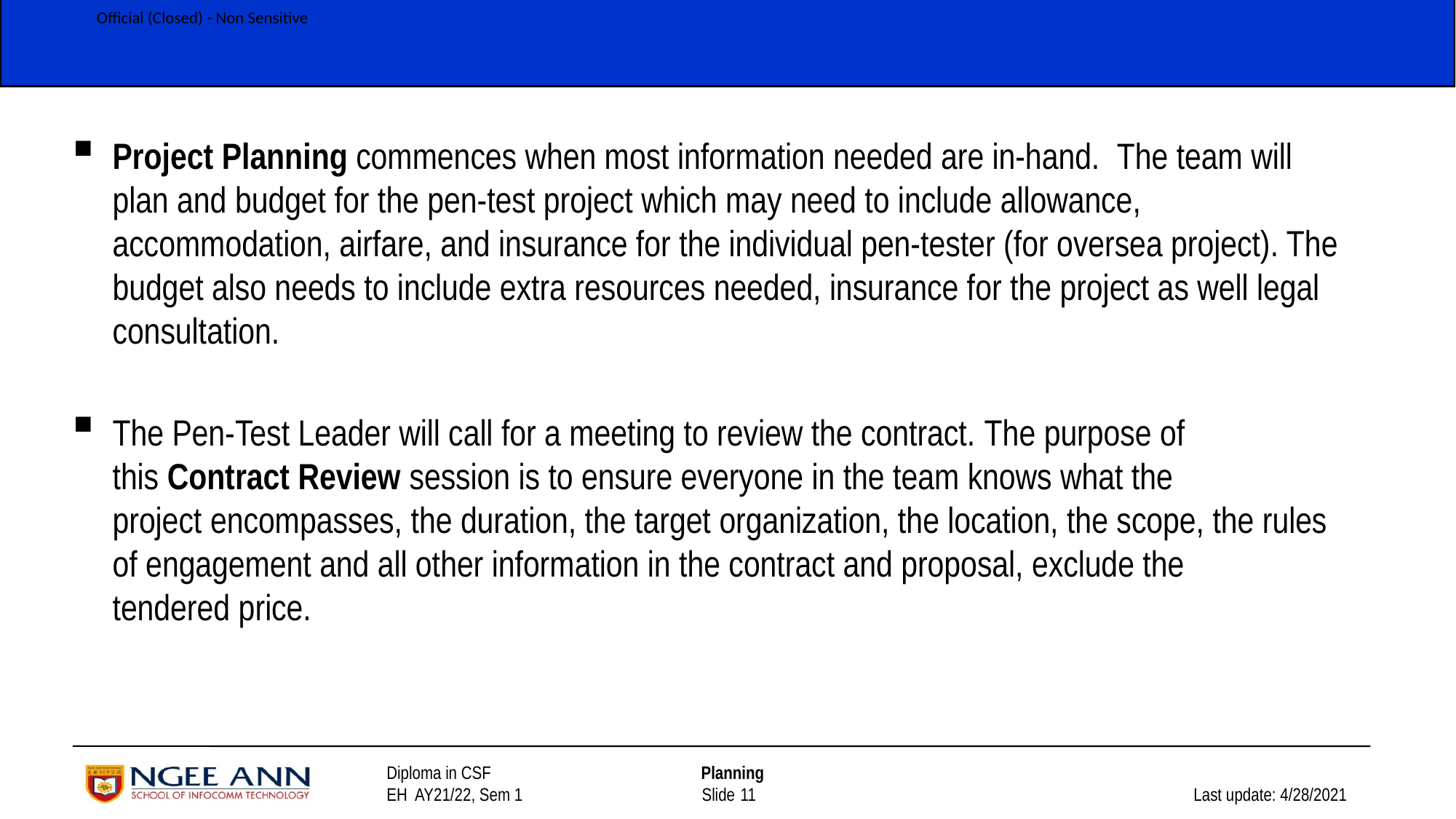

Project Planning commences when most information needed are in-hand.  The team will plan and budget for the pen-test project which may need to include allowance, accommodation, airfare, and insurance for the individual pen-tester (for oversea project). The budget also needs to include extra resources needed, insurance for the project as well legal consultation.

The Pen-Test Leader will call for a meeting to review the contract. The purpose of this Contract Review session is to ensure everyone in the team knows what the project encompasses, the duration, the target organization, the location, the scope, the rules of engagement and all other information in the contract and proposal, exclude the tendered price.